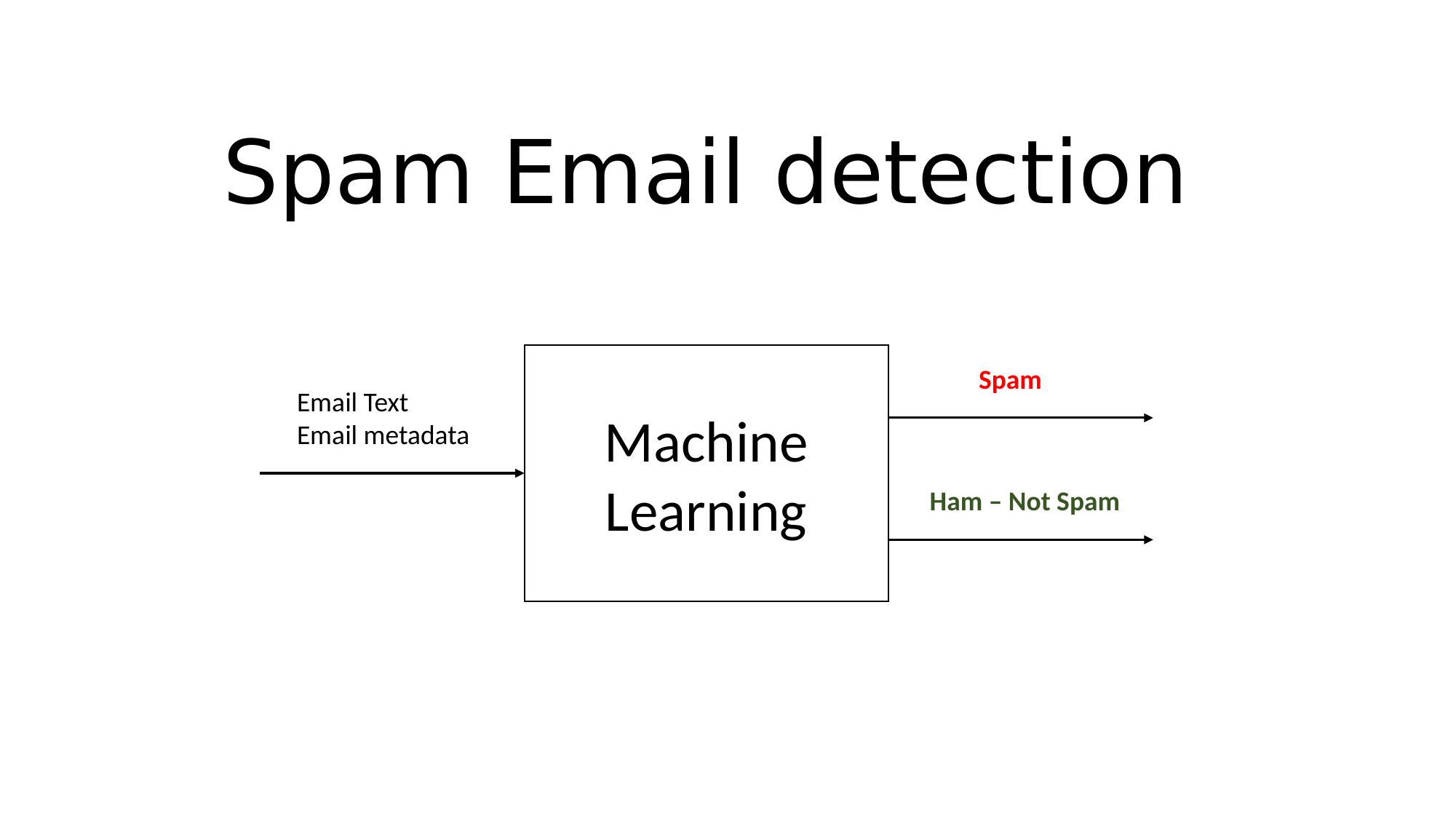

# Spam Email detection
Machine Learning
Spam
Email Text
Email metadata
Ham – Not Spam